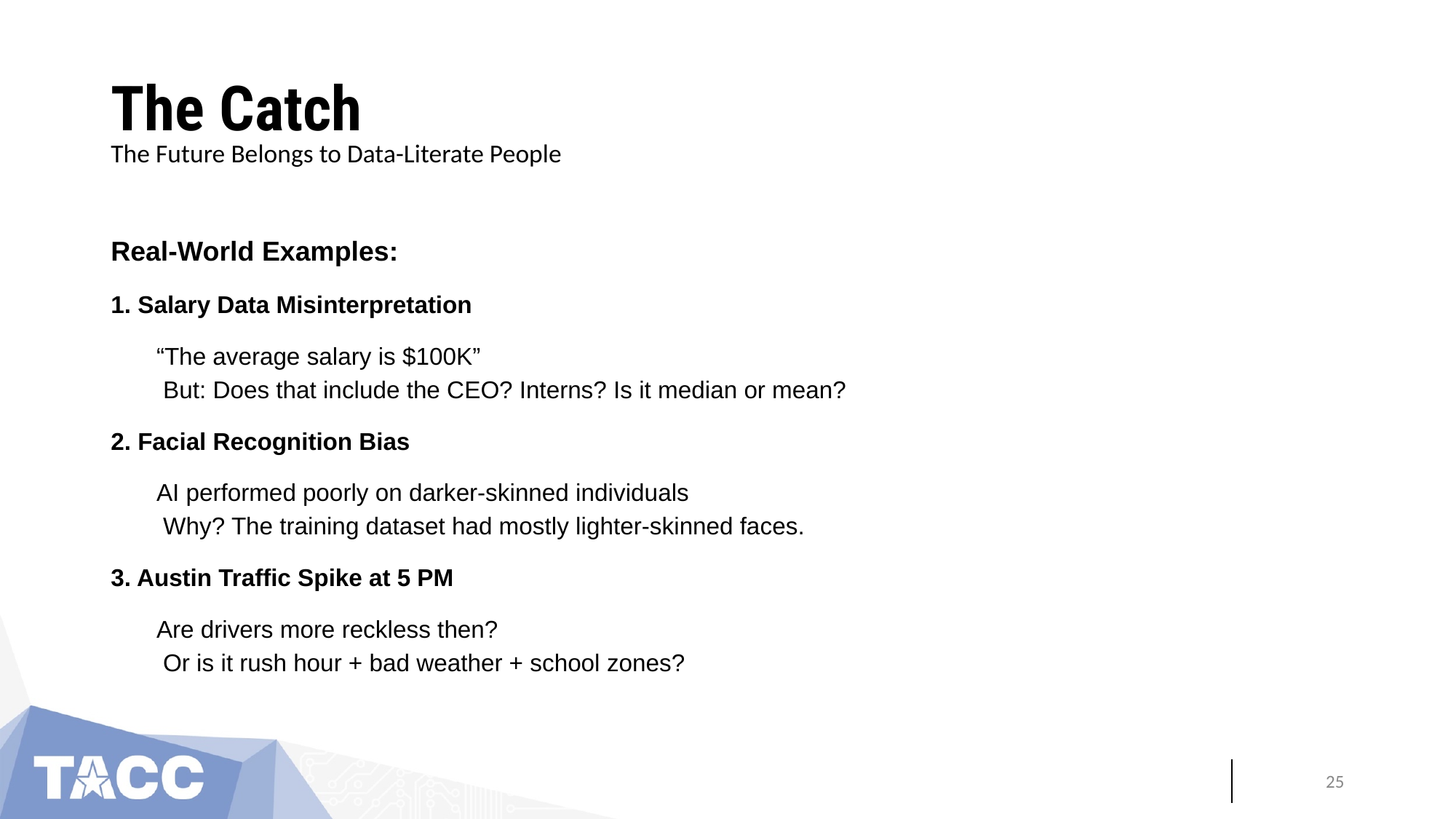

# The Catch
The Future Belongs to Data-Literate People
Real-World Examples:
1. Salary Data Misinterpretation
“The average salary is $100K”
 But: Does that include the CEO? Interns? Is it median or mean?
2. Facial Recognition Bias
AI performed poorly on darker-skinned individuals
 Why? The training dataset had mostly lighter-skinned faces.
3. Austin Traffic Spike at 5 PM
Are drivers more reckless then?
 Or is it rush hour + bad weather + school zones?
25